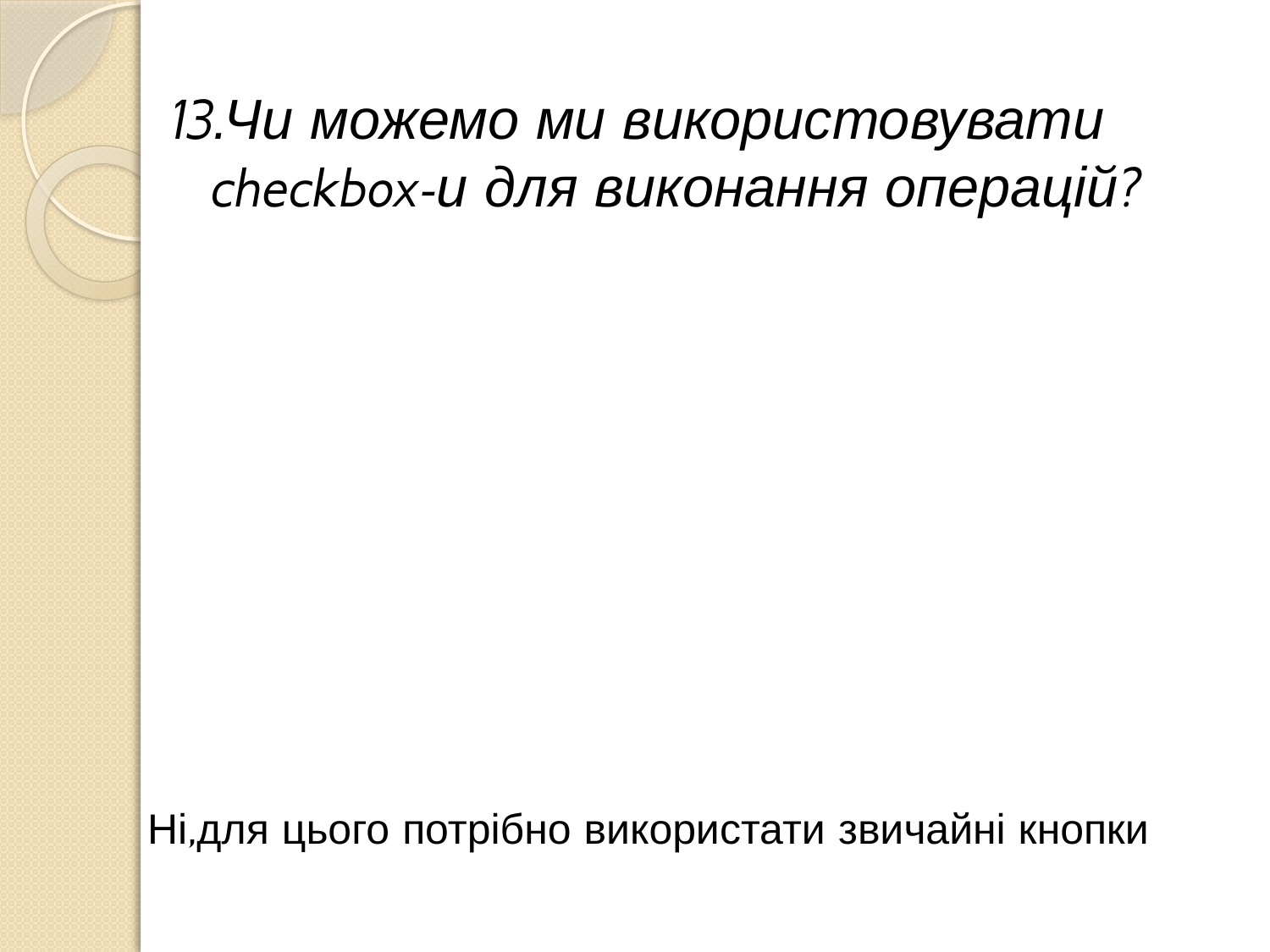

13.Чи можемо ми використовувати checkbox-и для виконання операцій?

Ні,для цього потрібно використати звичайні кнопки